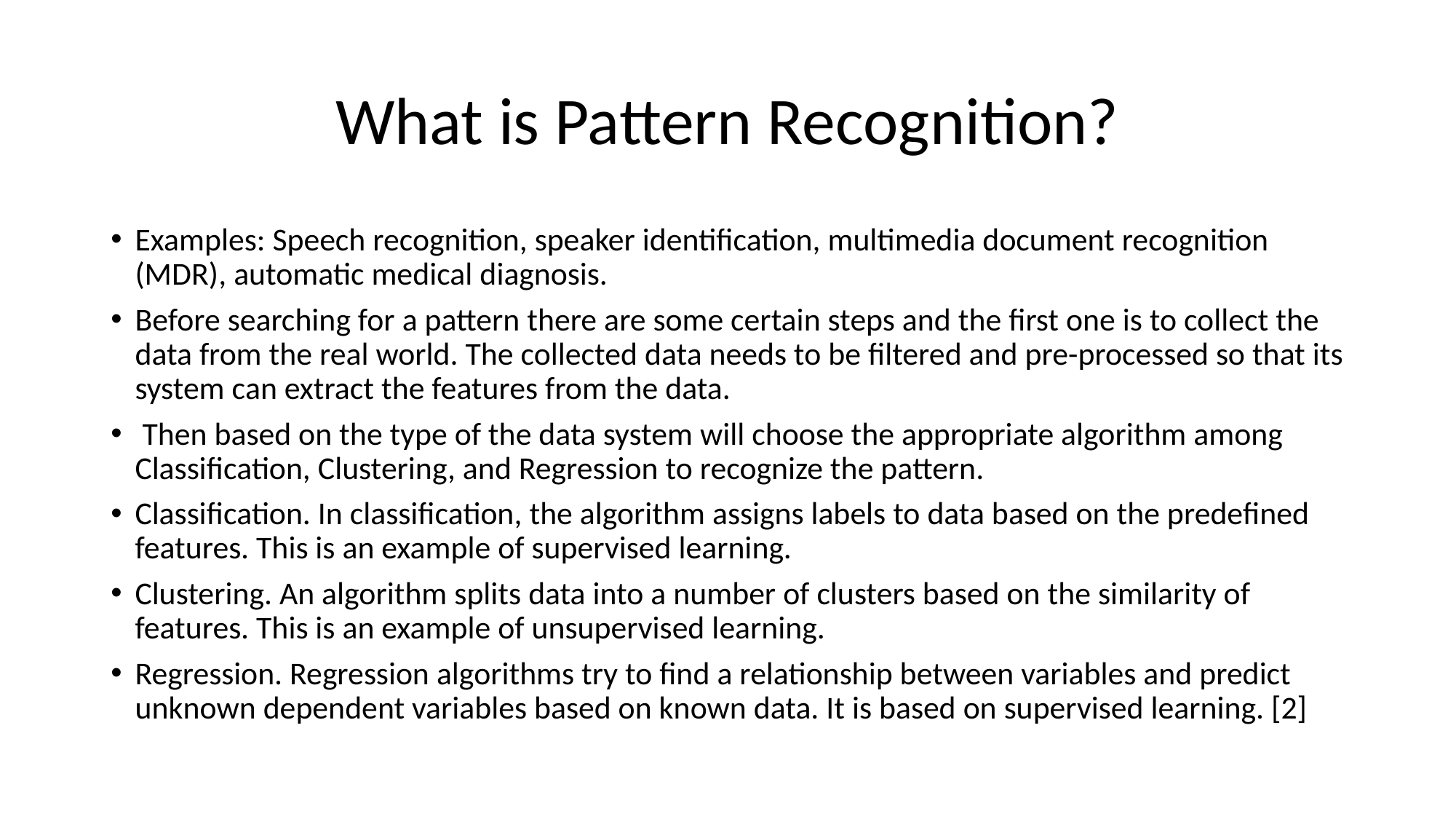

# What is Pattern Recognition?
Examples: Speech recognition, speaker identification, multimedia document recognition (MDR), automatic medical diagnosis.
Before searching for a pattern there are some certain steps and the first one is to collect the data from the real world. The collected data needs to be filtered and pre-processed so that its system can extract the features from the data.
 Then based on the type of the data system will choose the appropriate algorithm among Classification, Clustering, and Regression to recognize the pattern.
Classification. In classification, the algorithm assigns labels to data based on the predefined features. This is an example of supervised learning.
Clustering. An algorithm splits data into a number of clusters based on the similarity of features. This is an example of unsupervised learning.
Regression. Regression algorithms try to find a relationship between variables and predict unknown dependent variables based on known data. It is based on supervised learning. [2]